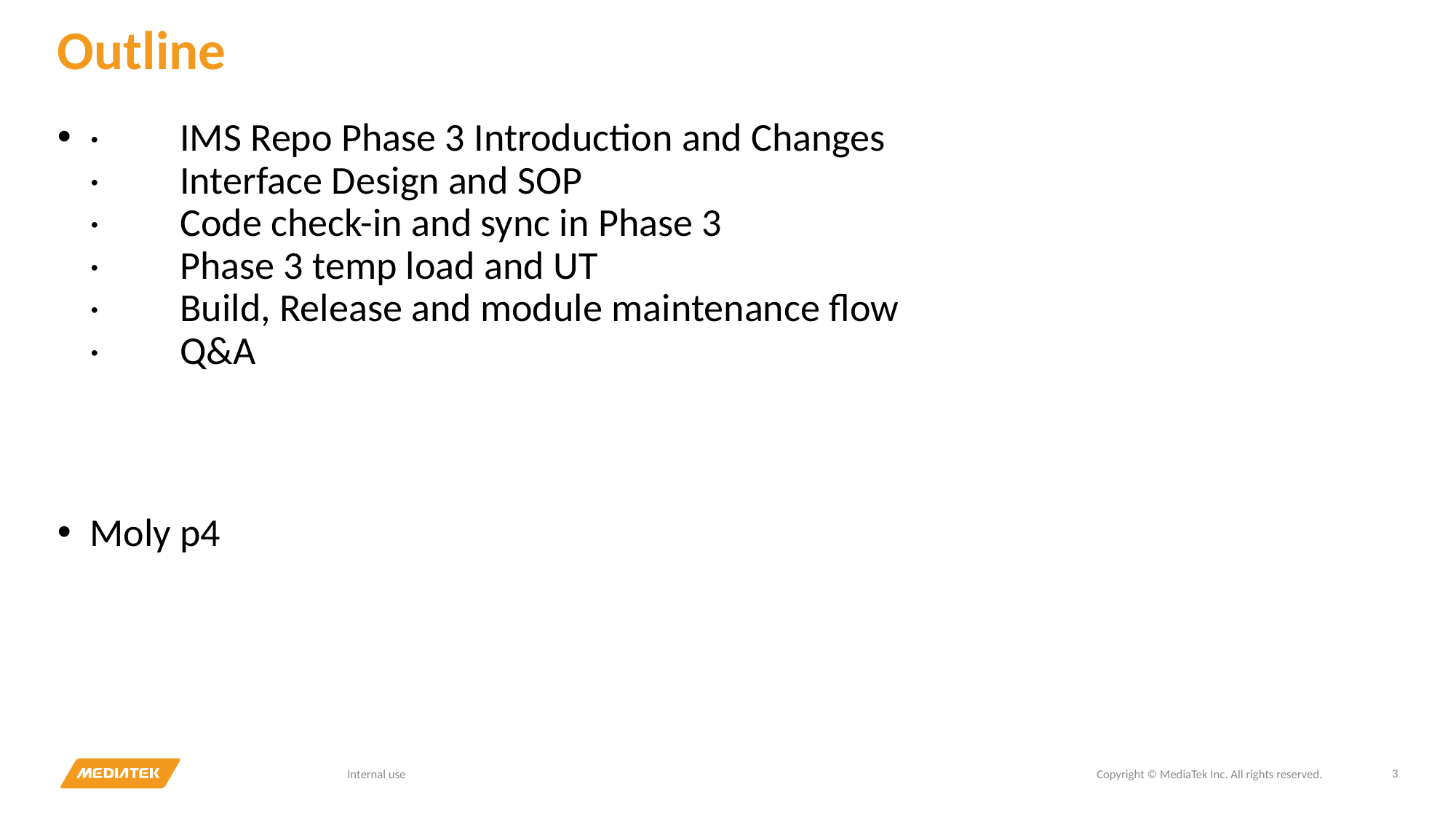

# Outline
·         IMS Repo Phase 3 Introduction and Changes
·         Interface Design and SOP
·         Code check-in and sync in Phase 3
·         Phase 3 temp load and UT
·         Build, Release and module maintenance flow
·         Q&A

Moly p4

3
Internal use
Copyright © MediaTek Inc. All rights reserved.